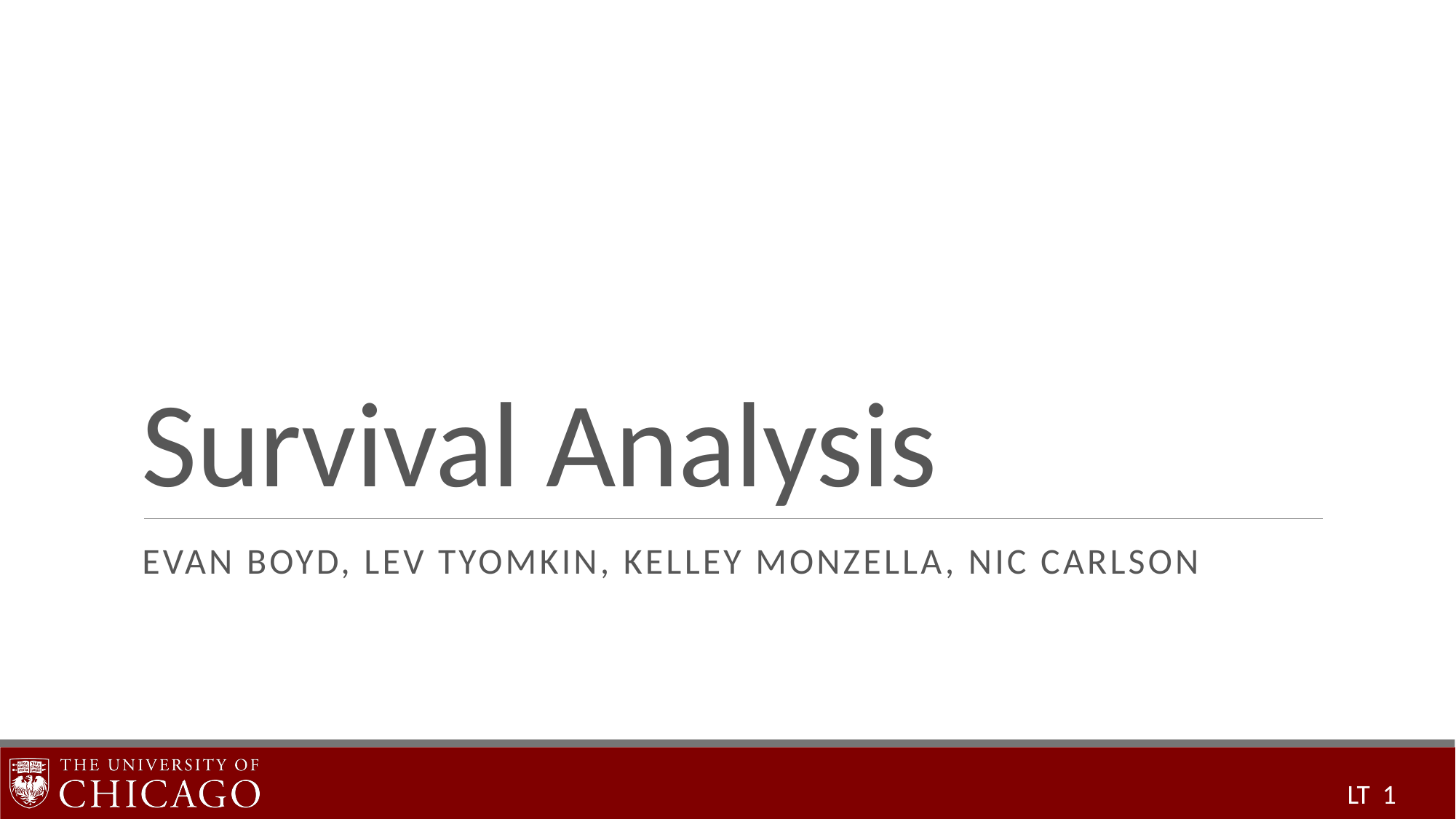

# Survival Analysis
Evan Boyd, Lev Tyomkin, Kelley Monzella, Nic Carlson
LT
1